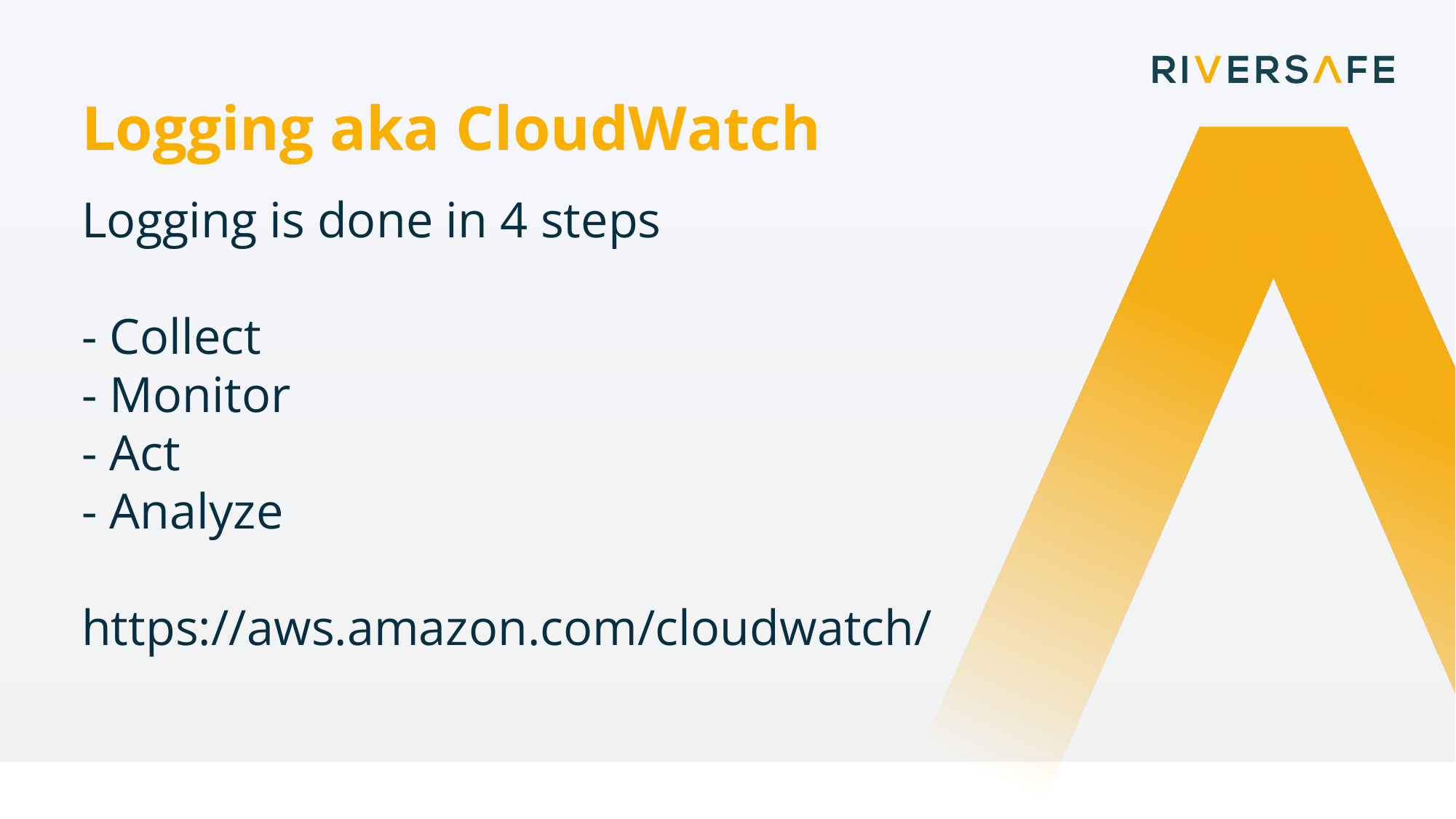

Logging aka CloudWatch
Logging is done in 4 steps
- Collect
- Monitor
- Act
- Analyze
https://aws.amazon.com/cloudwatch/